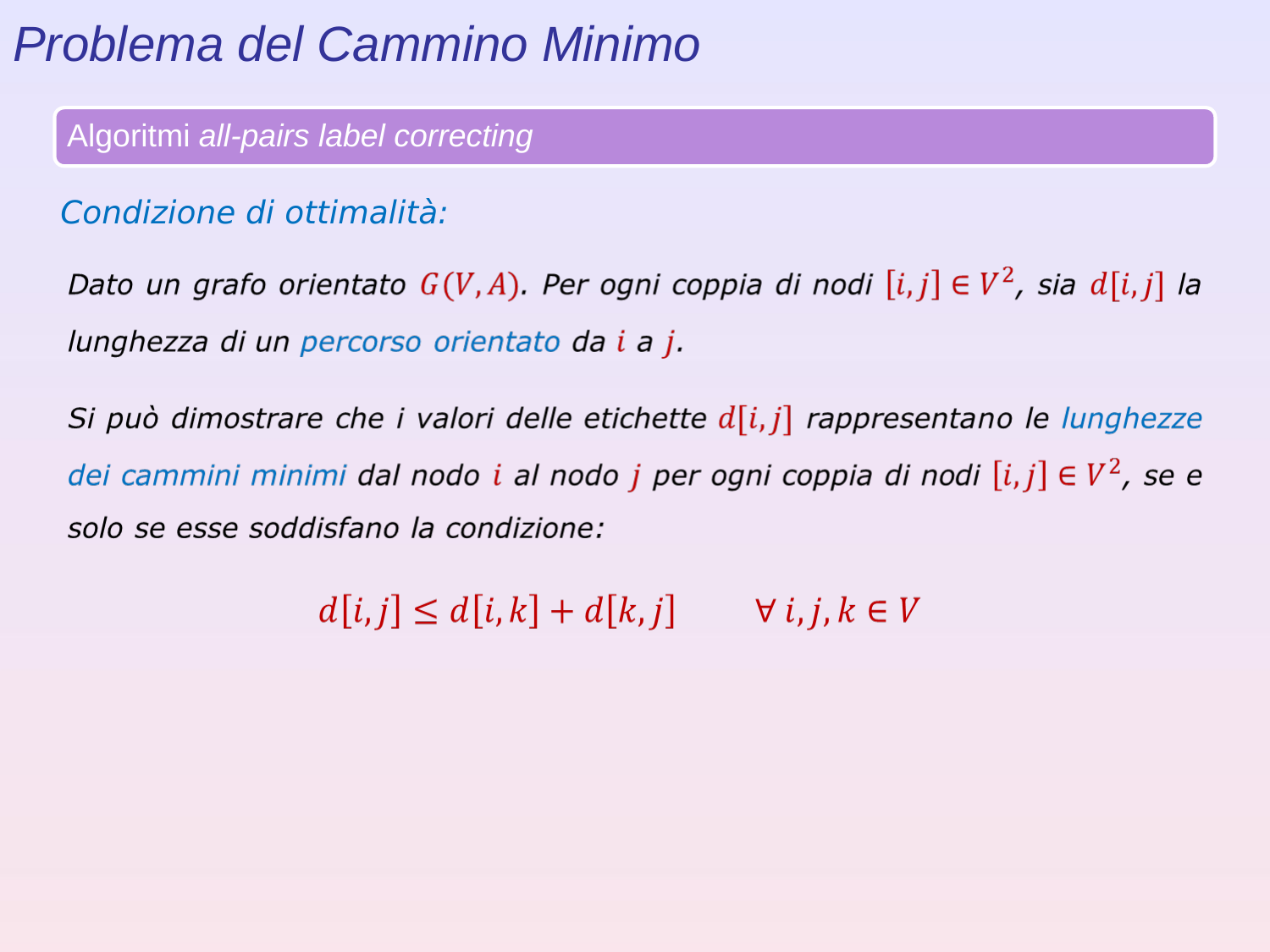

Problema del Cammino Minimo

Algoritmi all-pairs label correcting
Condizione di ottimalità: